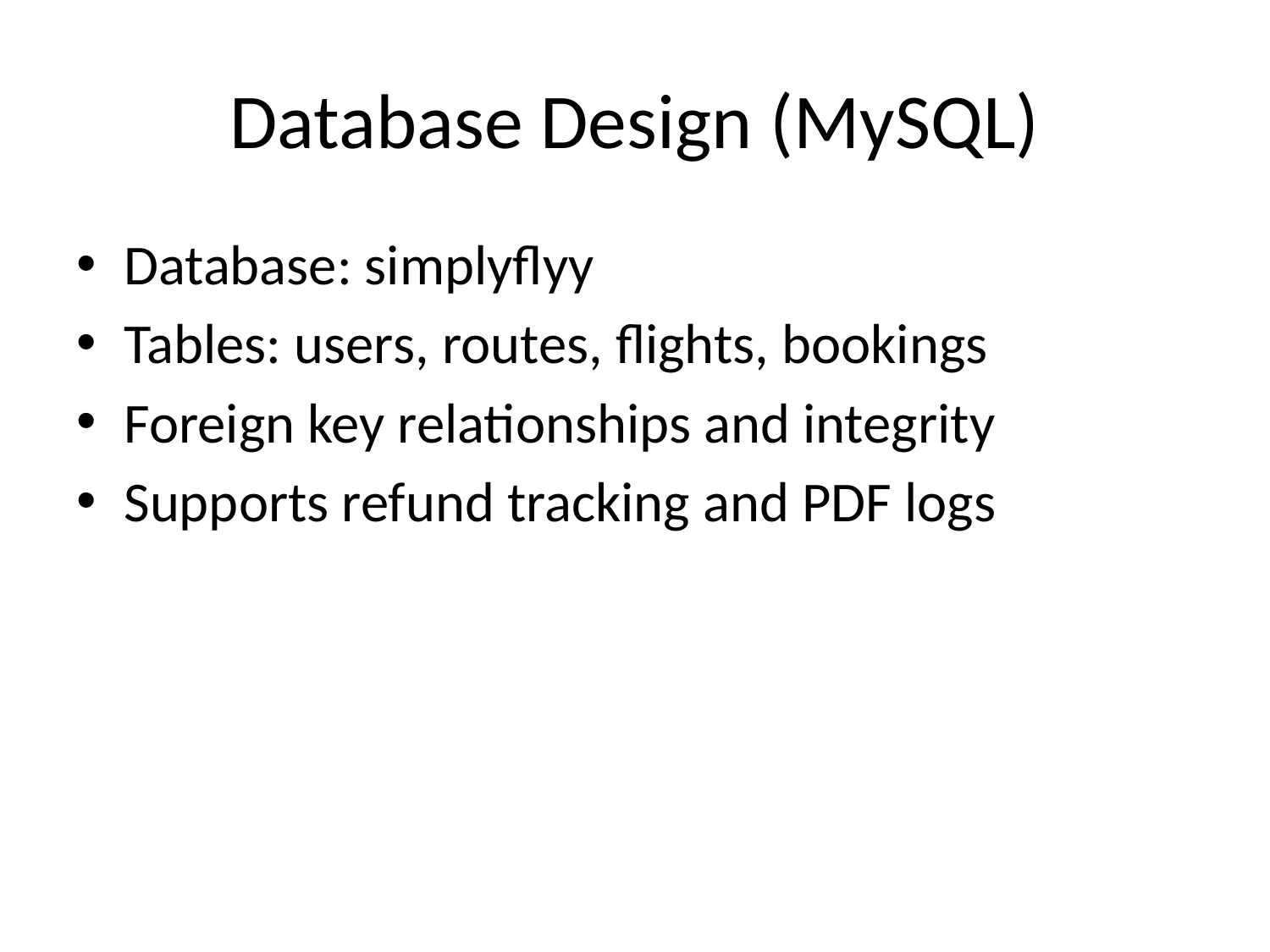

# Database Design (MySQL)
Database: simplyflyy
Tables: users, routes, flights, bookings
Foreign key relationships and integrity
Supports refund tracking and PDF logs